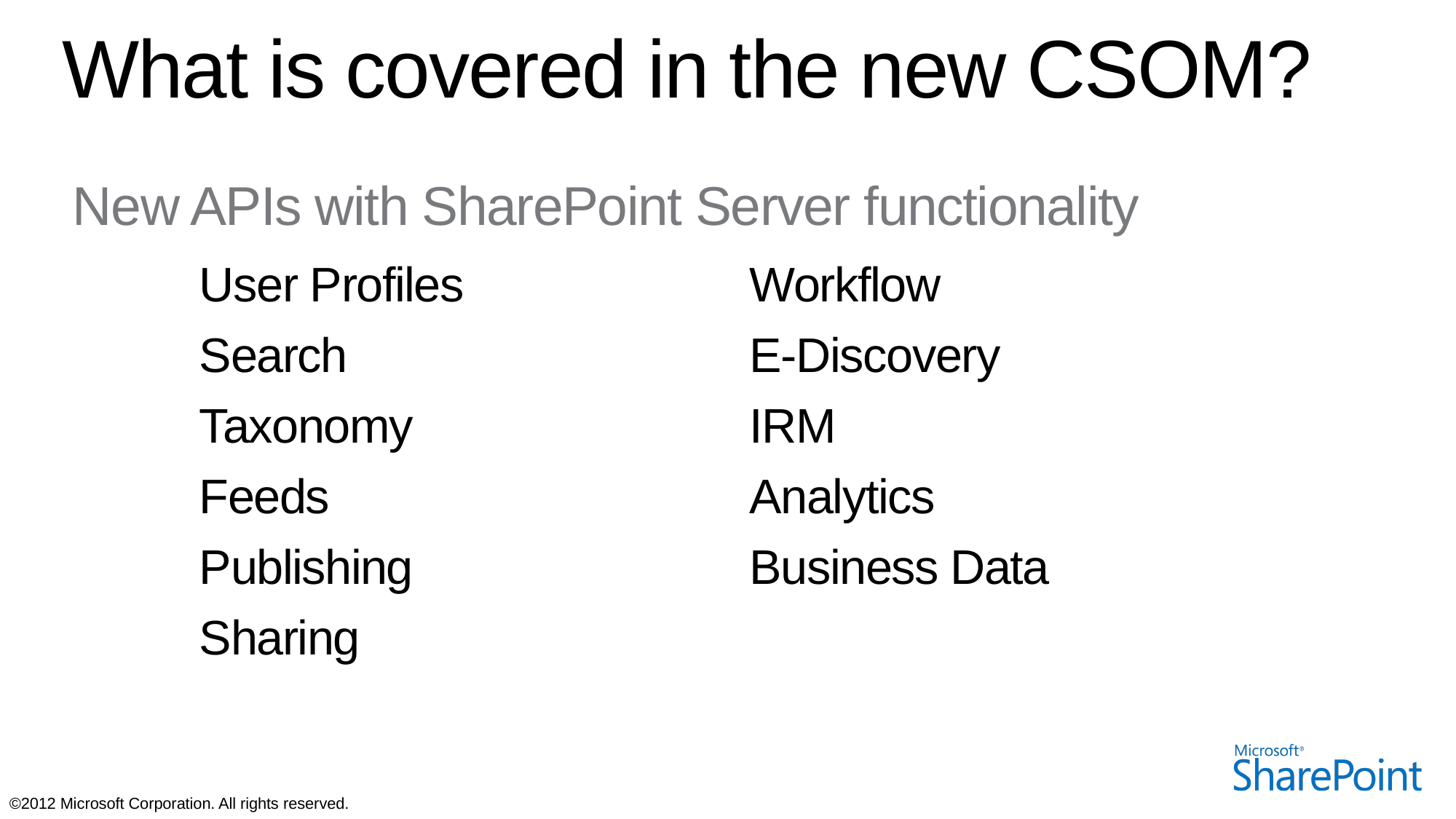

# What is covered in the new CSOM?
New APIs with SharePoint Server functionality
User Profiles
Search
Taxonomy
Feeds
Publishing
Sharing
Workflow
E-Discovery
IRM
Analytics
Business Data